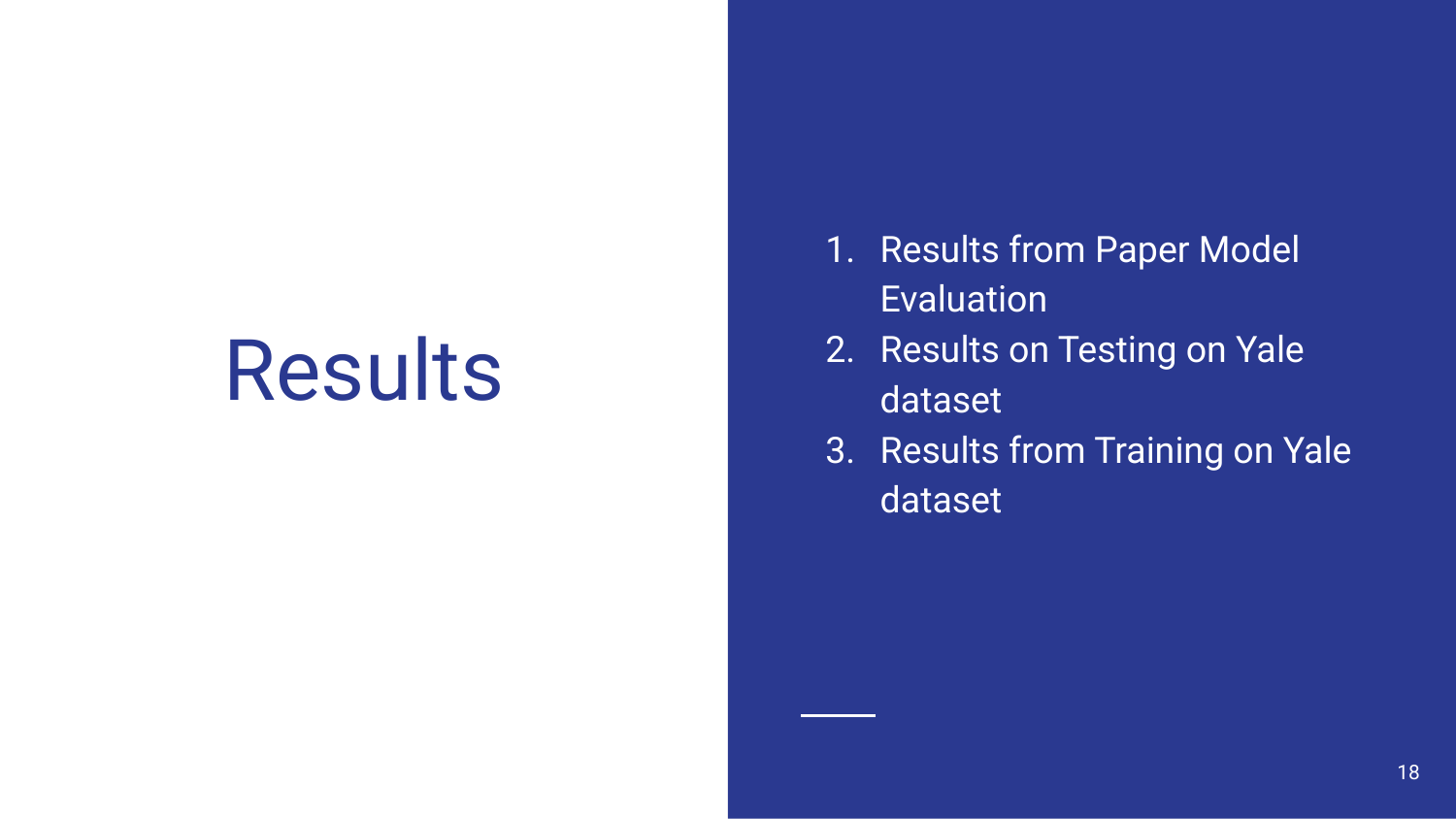

# Results
Results from Paper Model Evaluation
Results on Testing on Yale dataset
Results from Training on Yale dataset

18